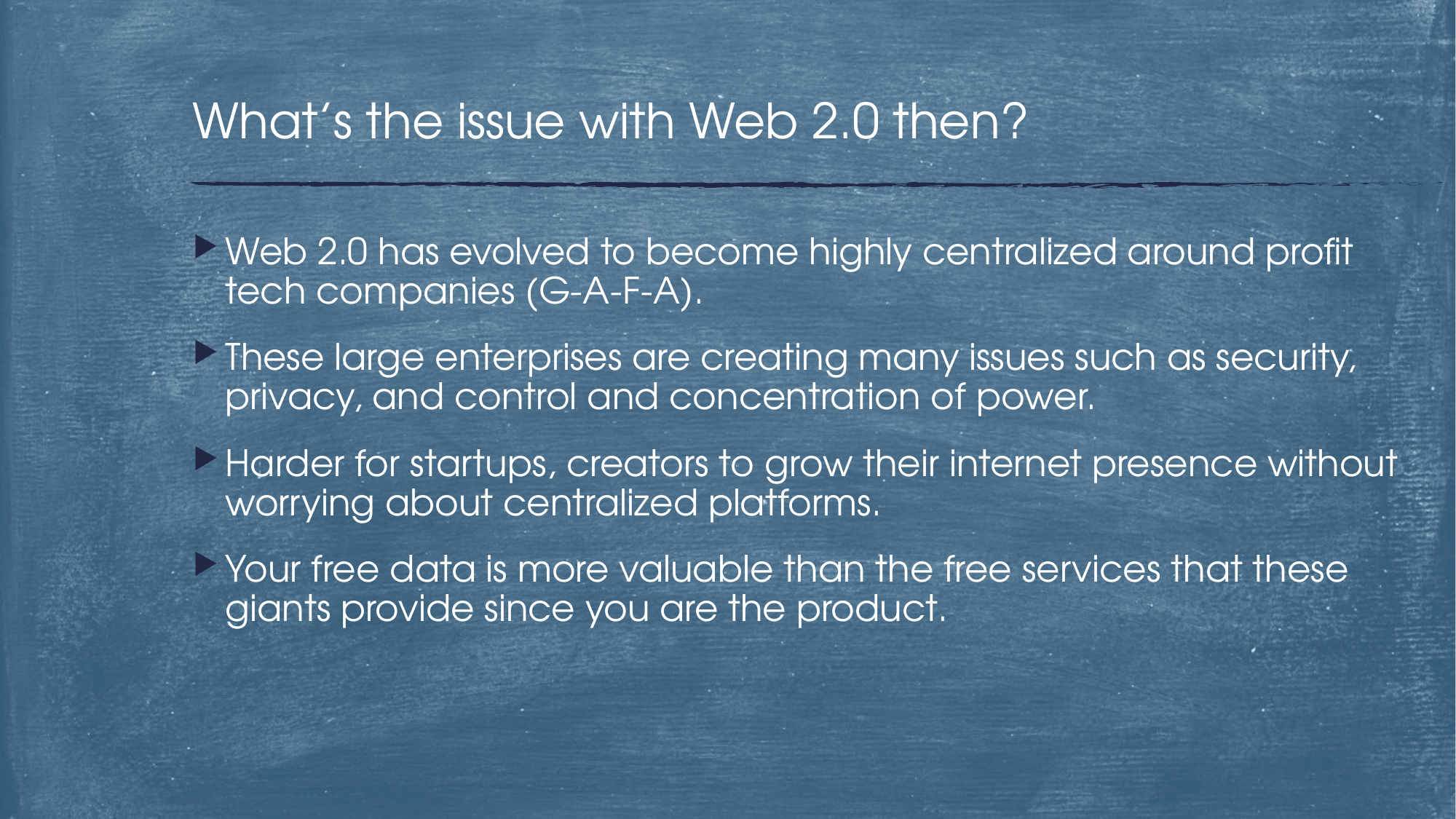

# What’s the issue with Web 2.0 then?
Web 2.0 has evolved to become highly centralized around profit tech companies (G-A-F-A).
These large enterprises are creating many issues such as security, privacy, and control and concentration of power.
Harder for startups, creators to grow their internet presence without worrying about centralized platforms.
Your free data is more valuable than the free services that these giants provide since you are the product.